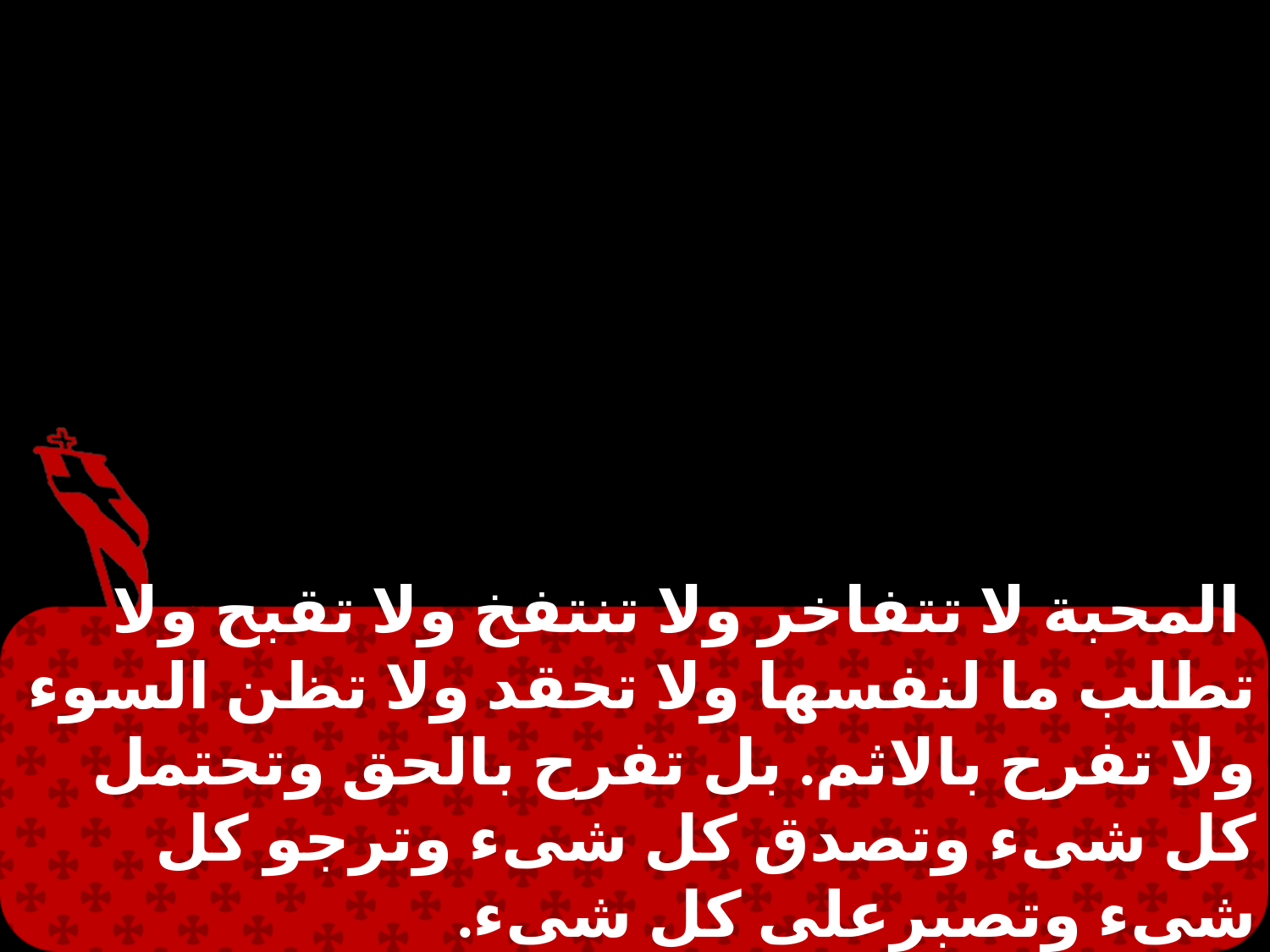

المحبة لا تتفاخر ولا تنتفخ ولا تقبح ولا تطلب ما لنفسها ولا تحقد ولا تظن السوء ولا تفرح بالاثم. بل تفرح بالحق وتحتمل كل شىء وتصدق كل شىء وترجو كل شىء وتصبرعلى كل شىء.